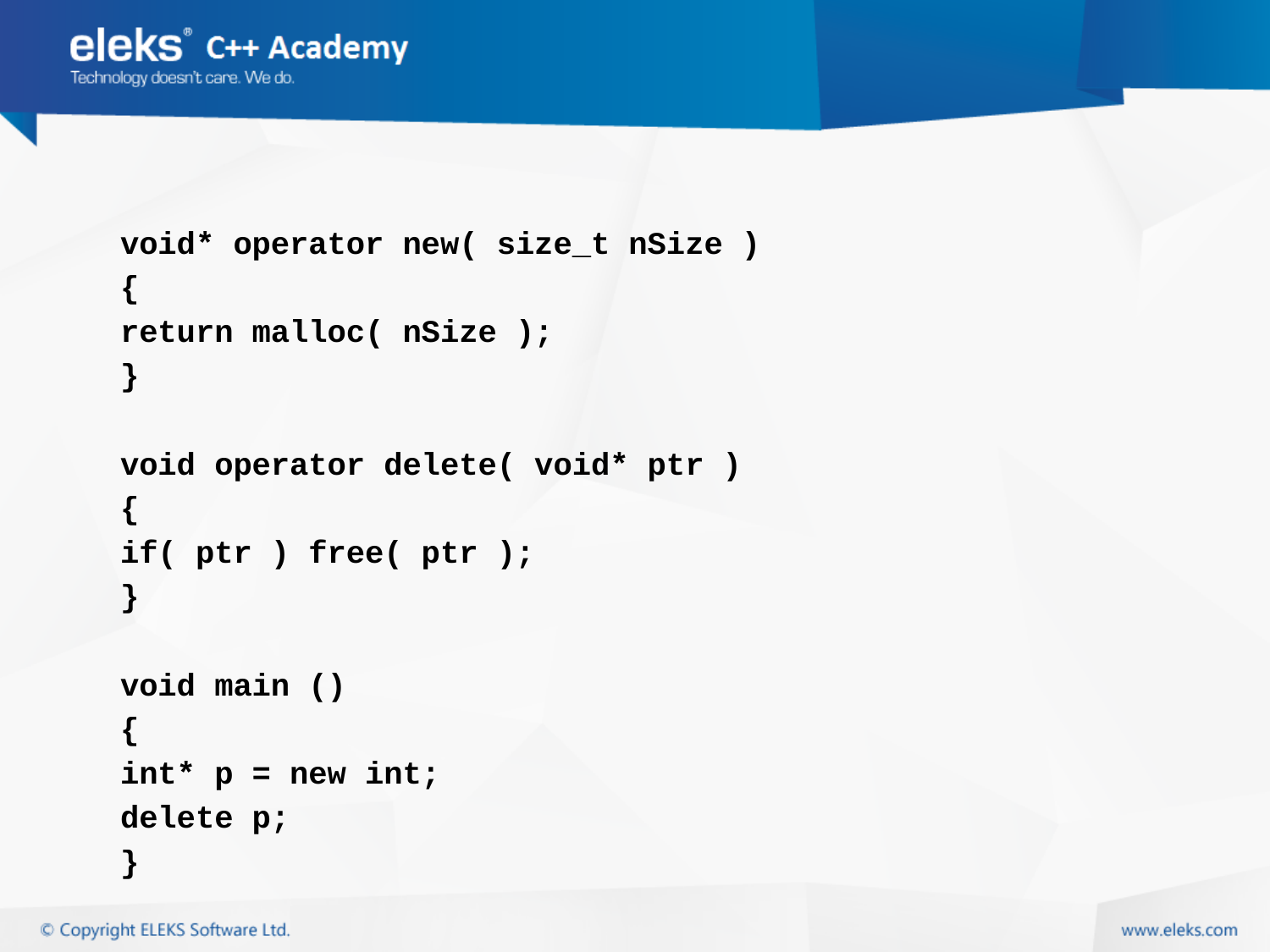

#
	void* operator new( size_t nSize )
	{
		return malloc( nSize );
	}

	void operator delete( void* ptr )
	{
		if( ptr ) free( ptr );
	}

	void main ()
	{
		int* p = new int;
		delete p;
	}